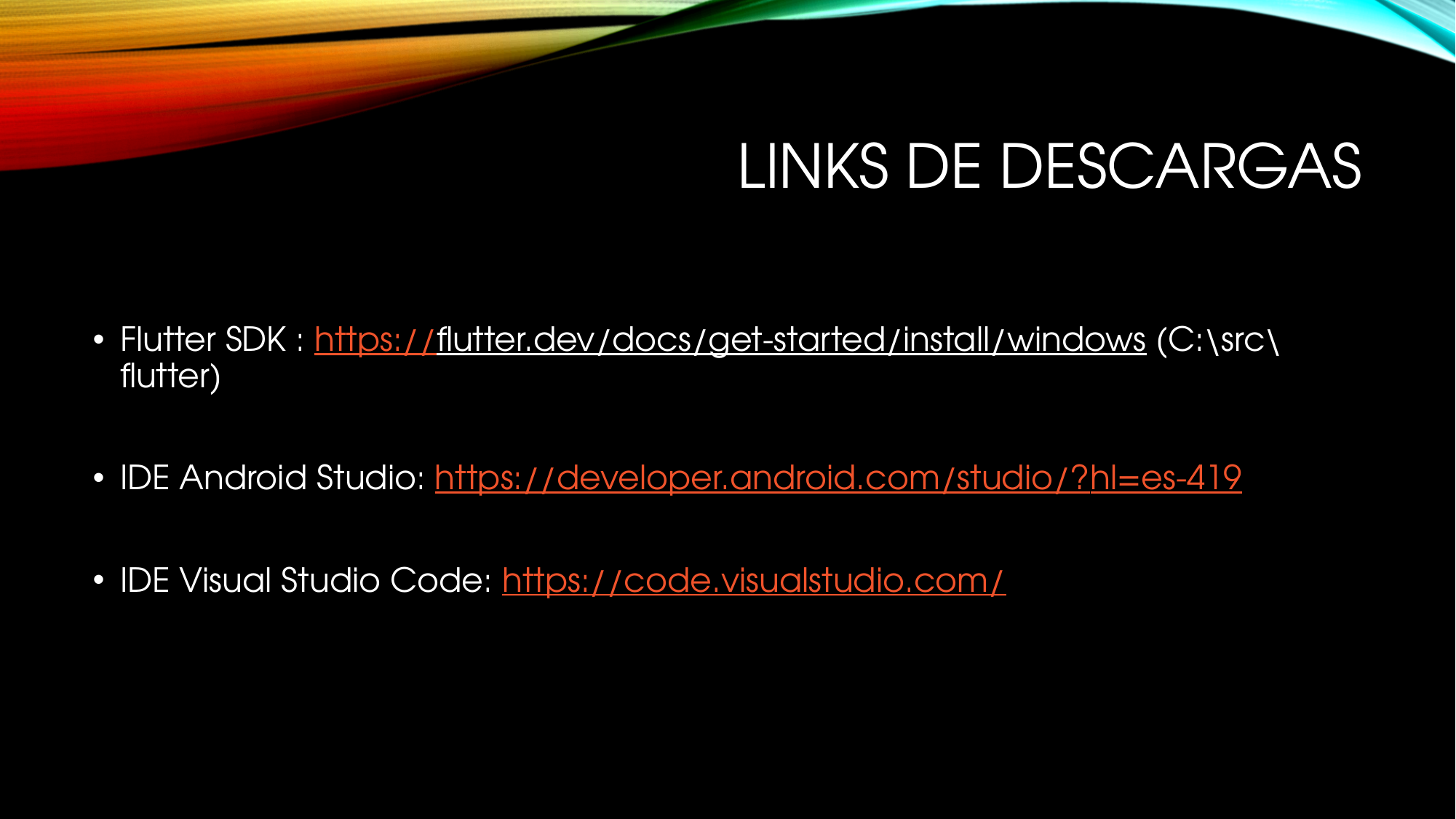

# Links de descargas

Flutter SDK : https://flutter.dev/docs/get-started/install/windows (C:\src\flutter)

IDE Android Studio: https://developer.android.com/studio/?hl=es-419

IDE Visual Studio Code: https://code.visualstudio.com/